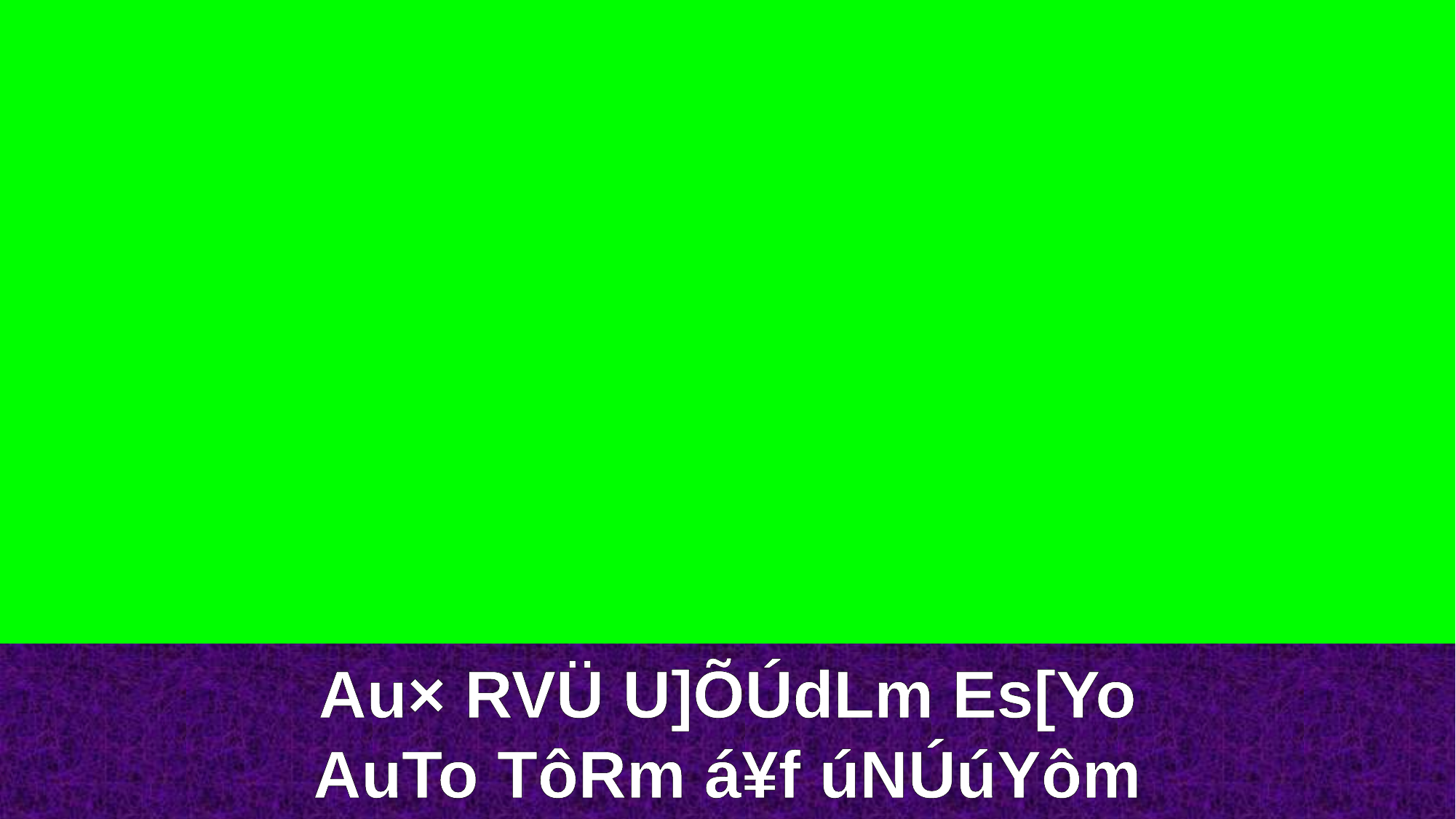

Au× RVÜ U]ÕÚdLm Es[Yo
AuTo TôRm á¥f úNÚúYôm